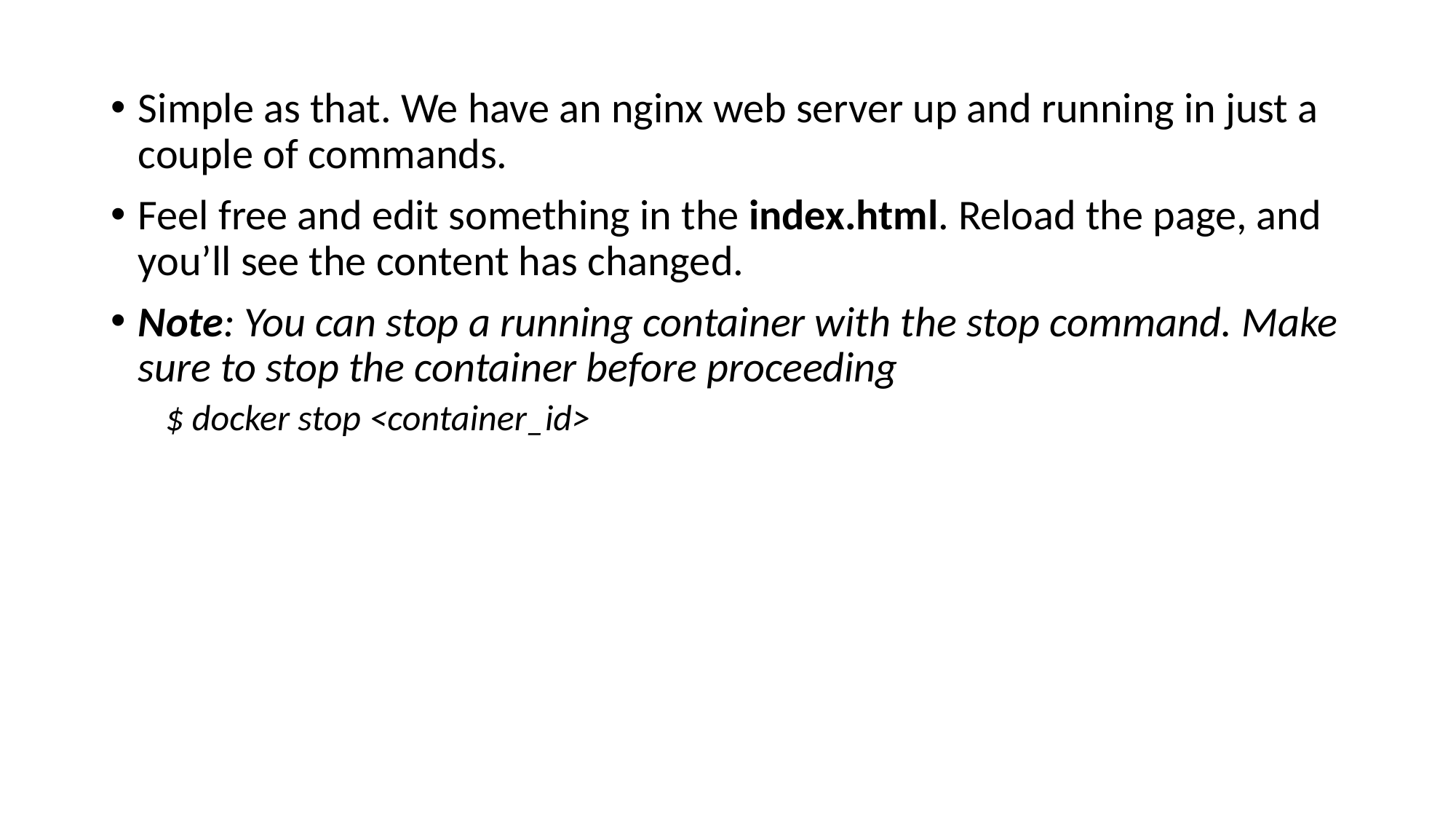

Simple as that. We have an nginx web server up and running in just a couple of commands.
Feel free and edit something in the index.html. Reload the page, and you’ll see the content has changed.
Note: You can stop a running container with the stop command. Make sure to stop the container before proceeding
$ docker stop <container_id>